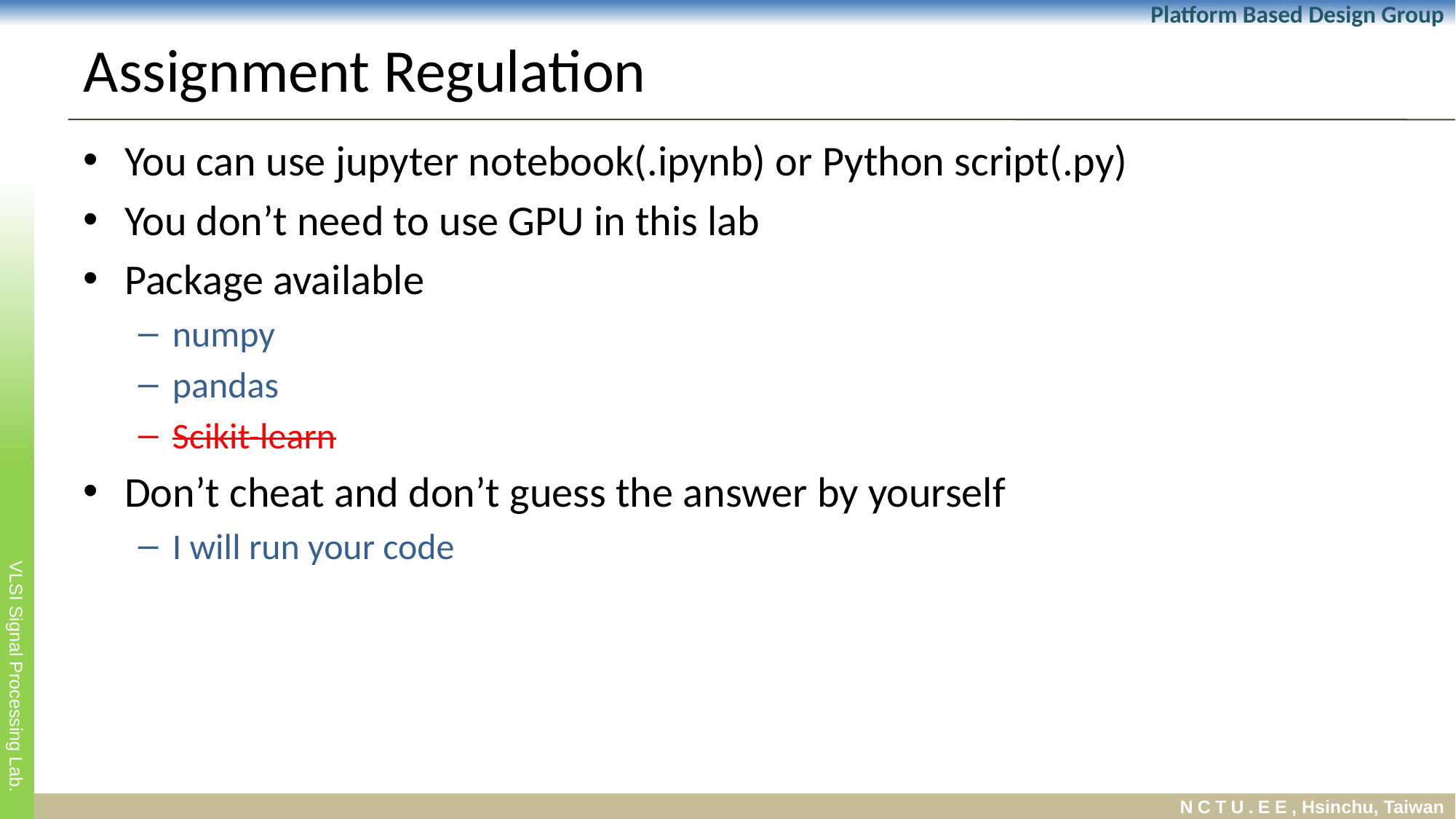

# Assignment Regulation
You can use jupyter notebook(.ipynb) or Python script(.py)
You don’t need to use GPU in this lab
Package available
numpy
pandas
Scikit-learn
Don’t cheat and don’t guess the answer by yourself
I will run your code